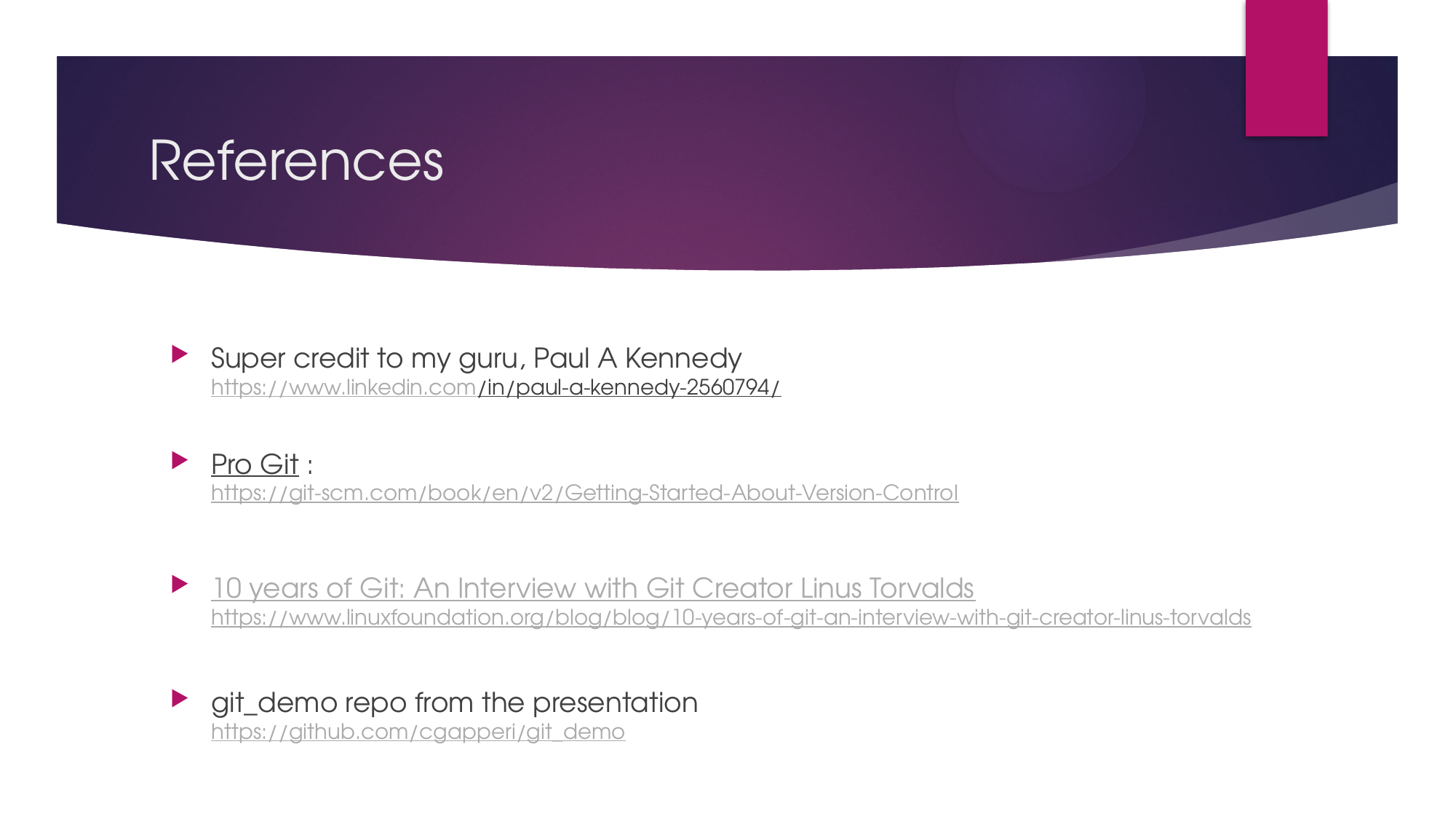

# References
Super credit to my guru, Paul A Kennedy
https://www.linkedin.com/in/paul-a-kennedy-2560794/
Pro Git :
https://git-scm.com/book/en/v2/Getting-Started-About-Version-Control
10 years of Git: An Interview with Git Creator Linus Torvalds
https://www.linuxfoundation.org/blog/blog/10-years-of-git-an-interview-with-git-creator-linus-torvalds

git_demo repo from the presentation
https://github.com/cgapperi/git_demo